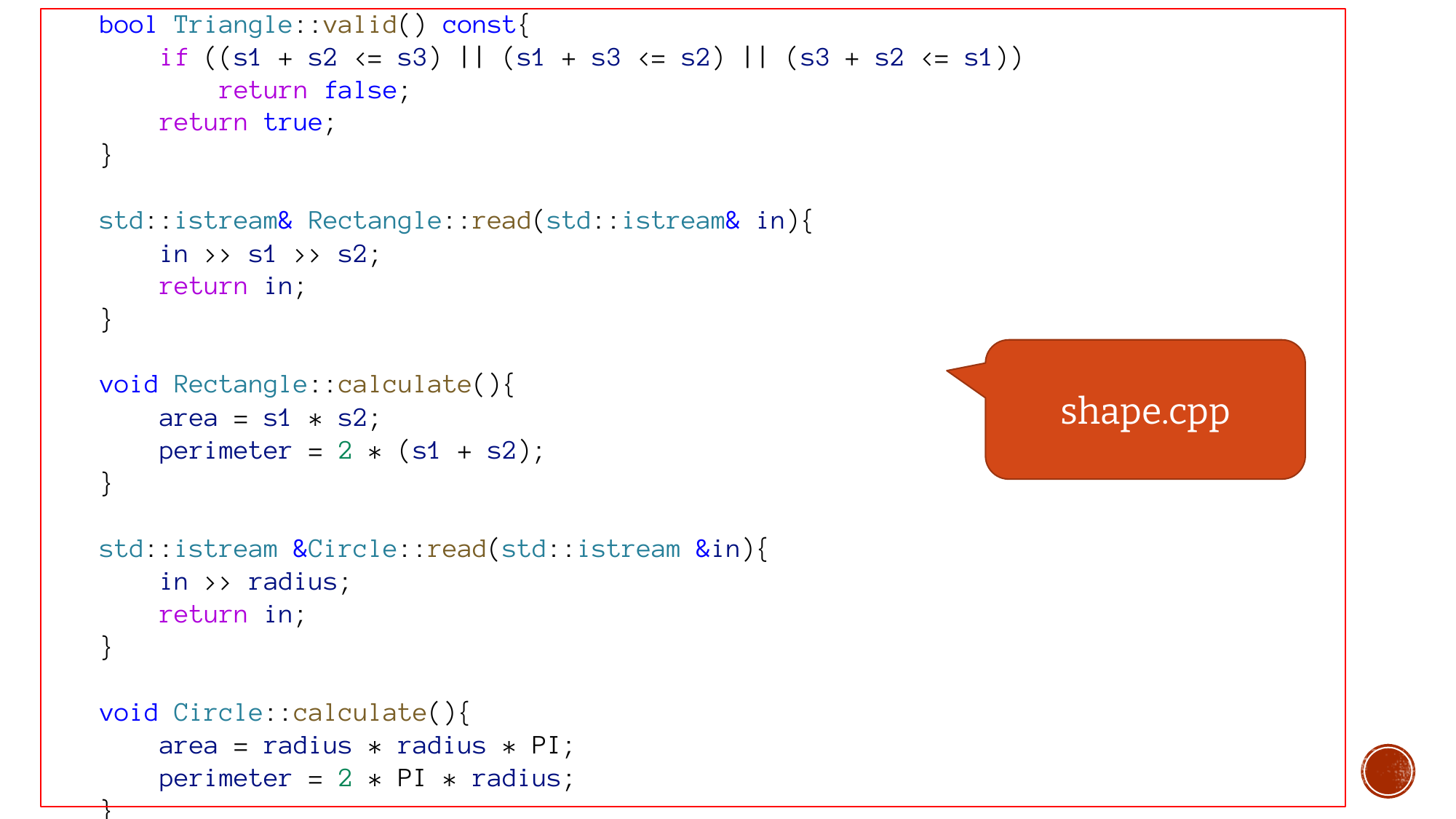

bool Triangle::valid() const{
    if ((s1 + s2 <= s3) || (s1 + s3 <= s2) || (s3 + s2 <= s1))
        return false;
    return true;
}

std::istream& Rectangle::read(std::istream& in){
    in >> s1 >> s2;
    return in;
}

void Rectangle::calculate(){
    area = s1 * s2;
    perimeter = 2 * (s1 + s2);
}

std::istream &Circle::read(std::istream &in){
    in >> radius;
    return in;
}

void Circle::calculate(){
    area = radius * radius * PI;
    perimeter = 2 * PI * radius;
}

shape.cpp
13